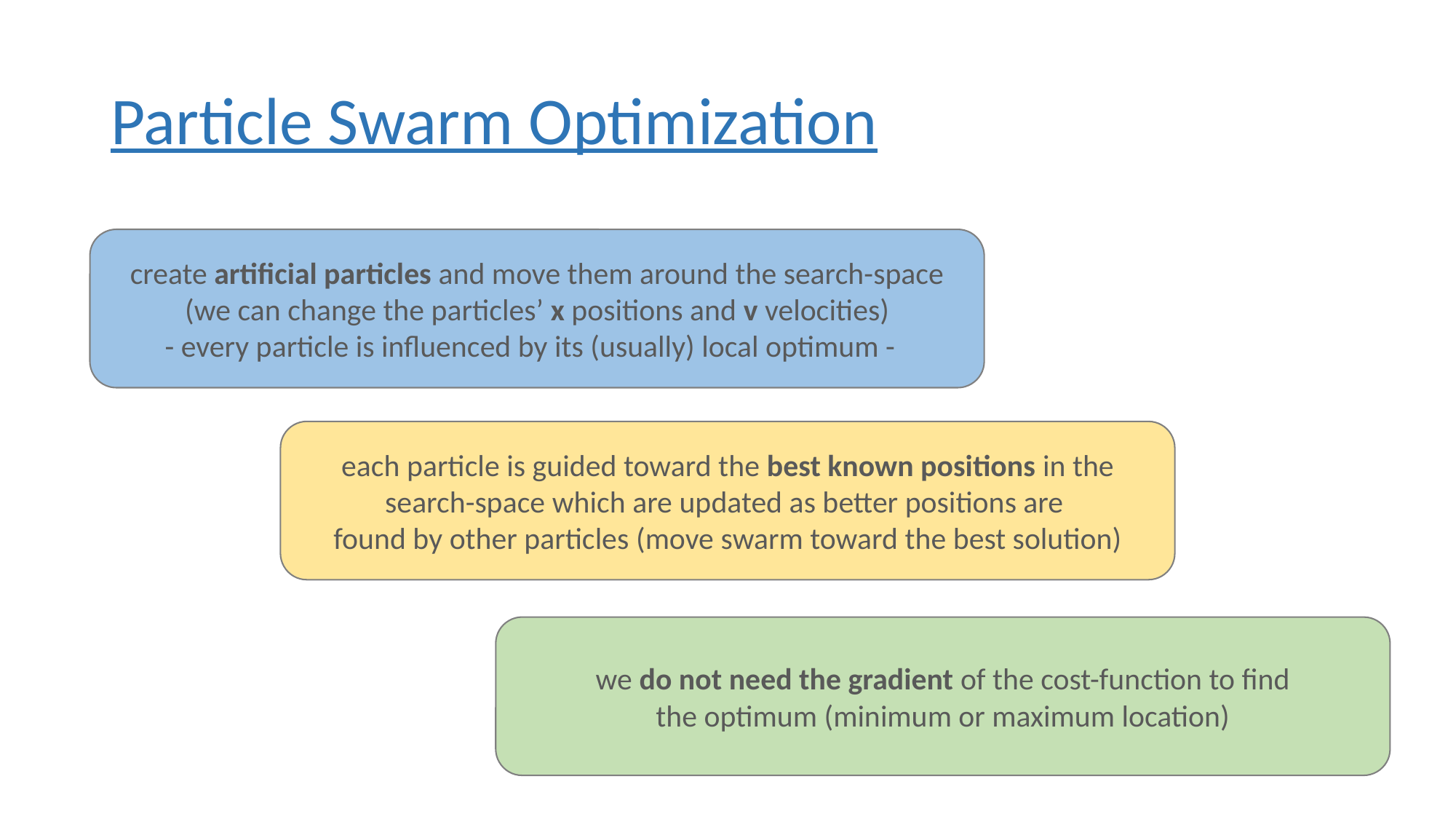

# Particle Swarm Optimization
create artificial particles and move them around the search-space
(we can change the particles’ x positions and v velocities)
- every particle is influenced by its (usually) local optimum -
each particle is guided toward the best known positions in the search-space which are updated as better positions are
found by other particles (move swarm toward the best solution)
we do not need the gradient of the cost-function to find
the optimum (minimum or maximum location)